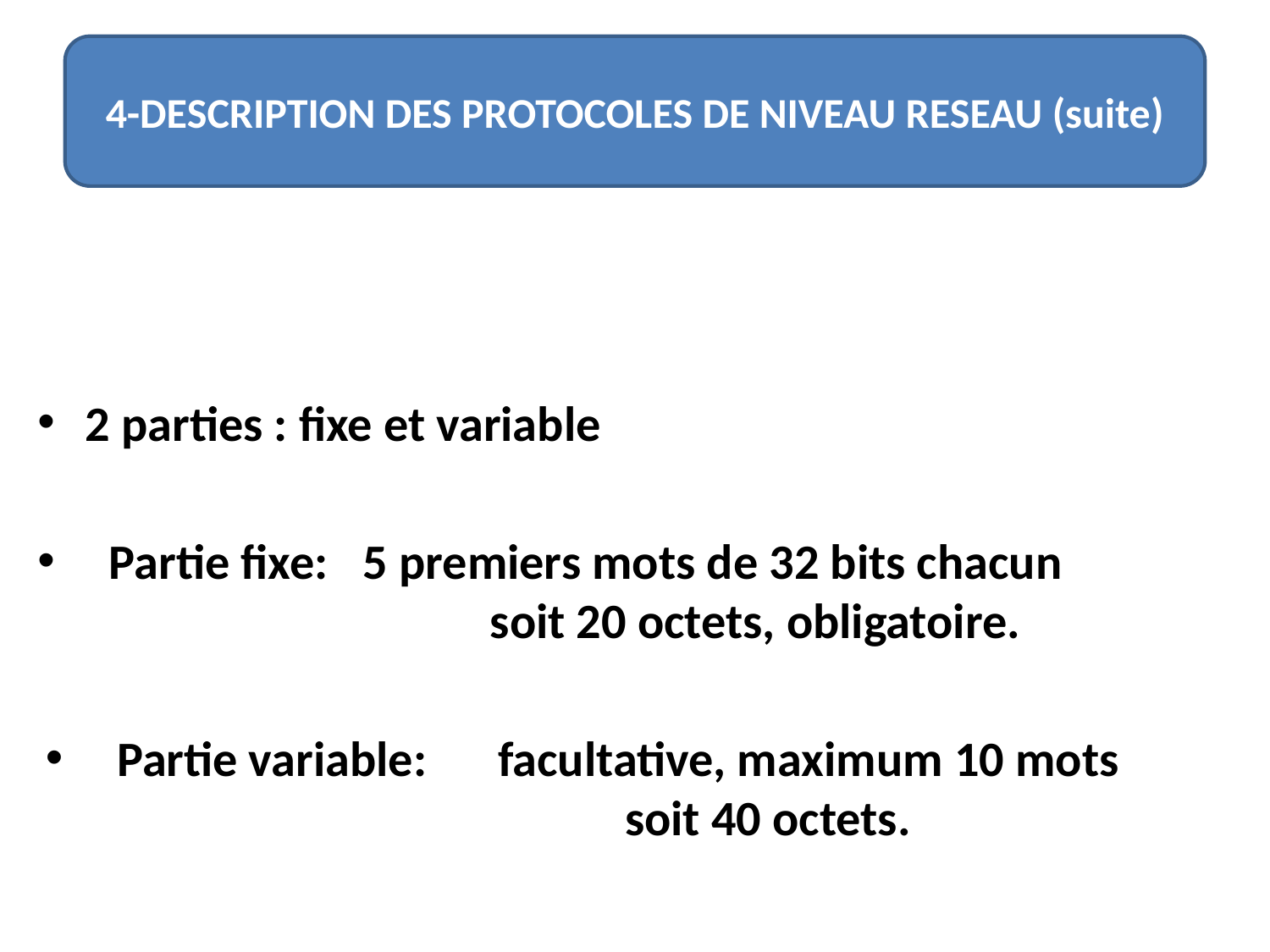

#
4-DESCRIPTION DES PROTOCOLES DE NIVEAU RESEAU (suite)

2 parties : fixe et variable

Partie fixe: 	5 premiers mots de 32 bits chacun 				soit 20 octets, obligatoire.

Partie variable:	facultative, maximum 10 mots 					soit 40 octets.